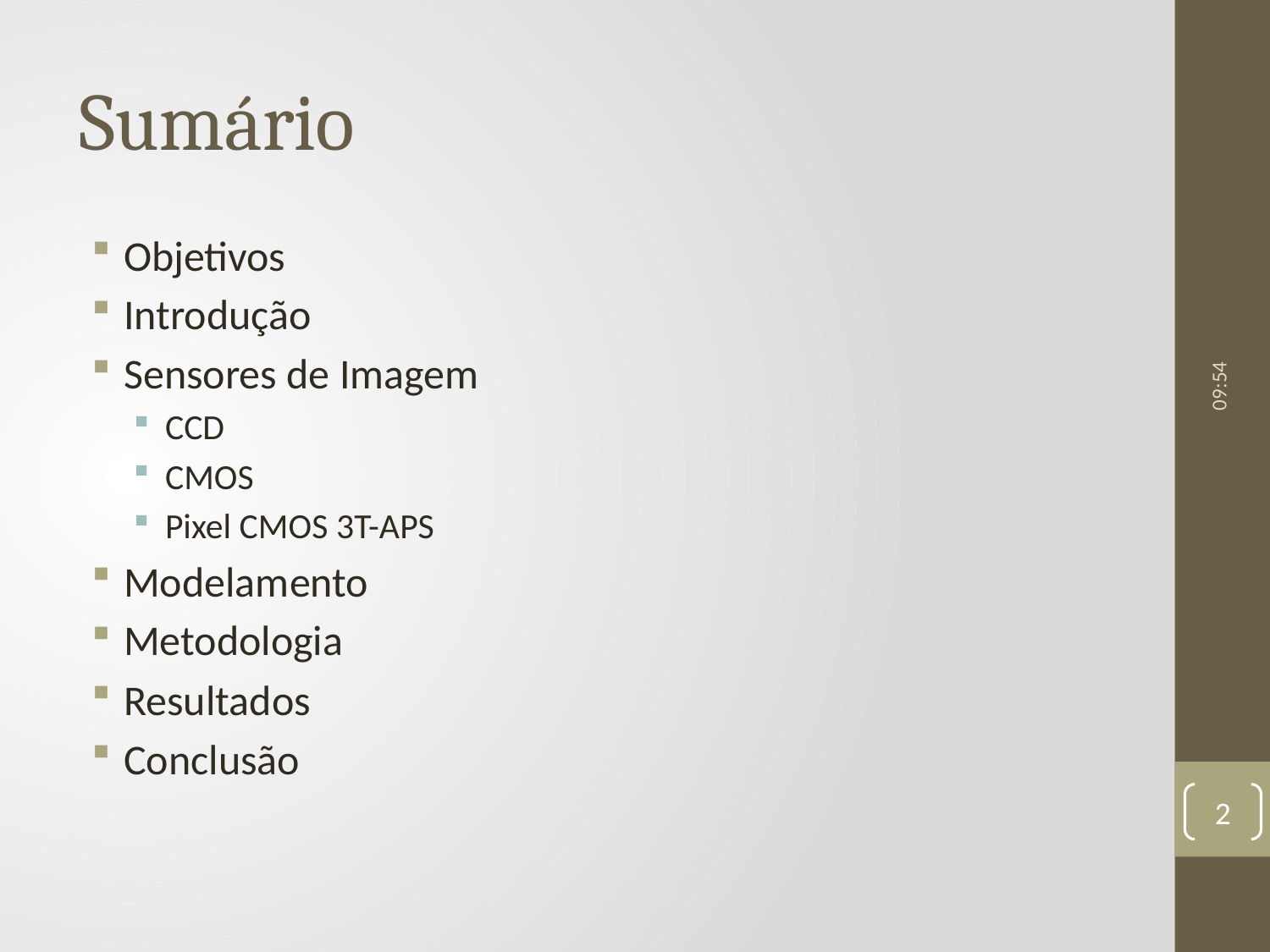

# Sumário
Objetivos
Introdução
Sensores de Imagem
CCD
CMOS
Pixel CMOS 3T-APS
Modelamento
Metodologia
Resultados
Conclusão

09:54
2